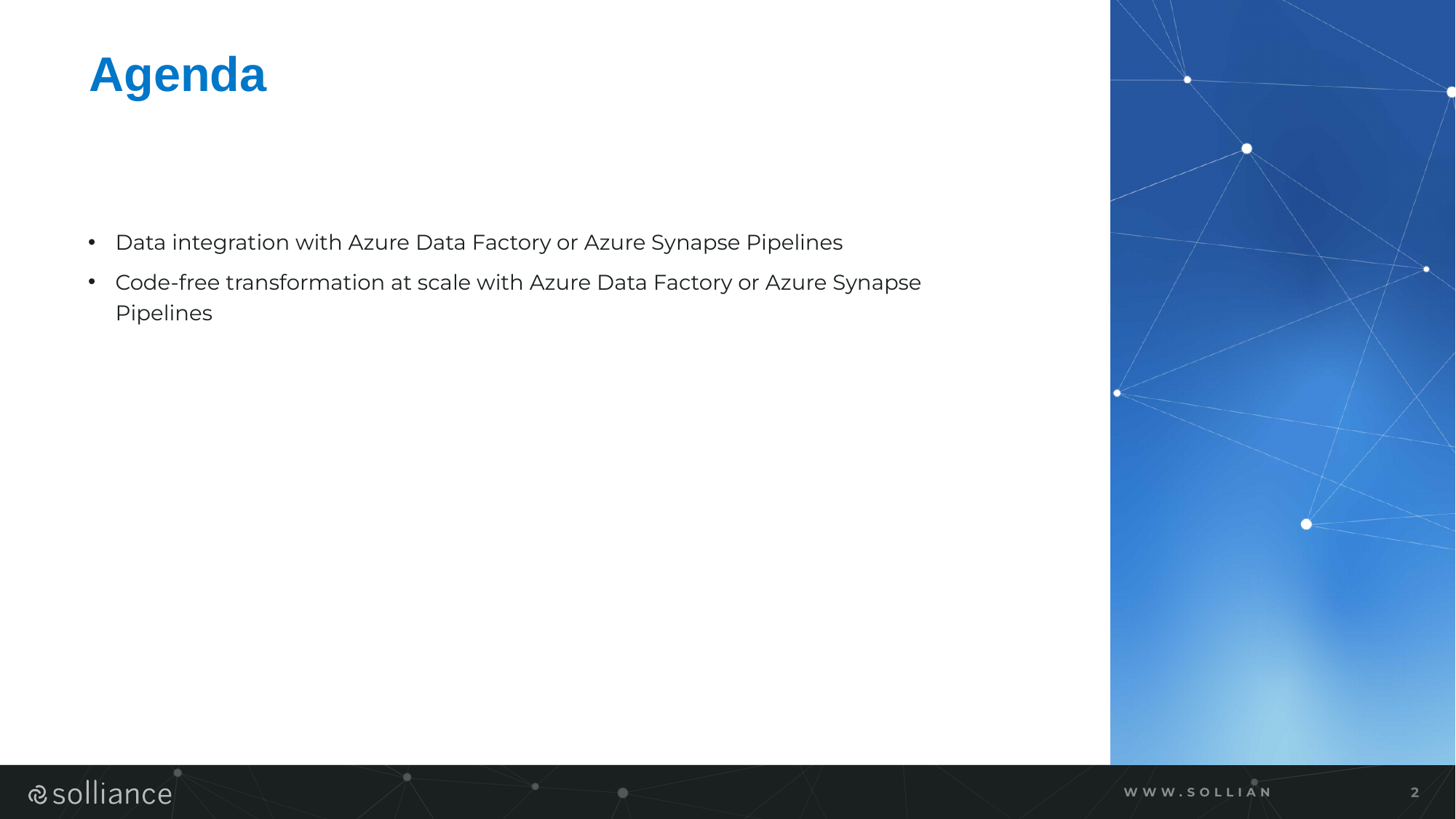

# Agenda
Data integration with Azure Data Factory or Azure Synapse Pipelines
Code-free transformation at scale with Azure Data Factory or Azure Synapse Pipelines
WWW.SOLLIANCE.NET
2